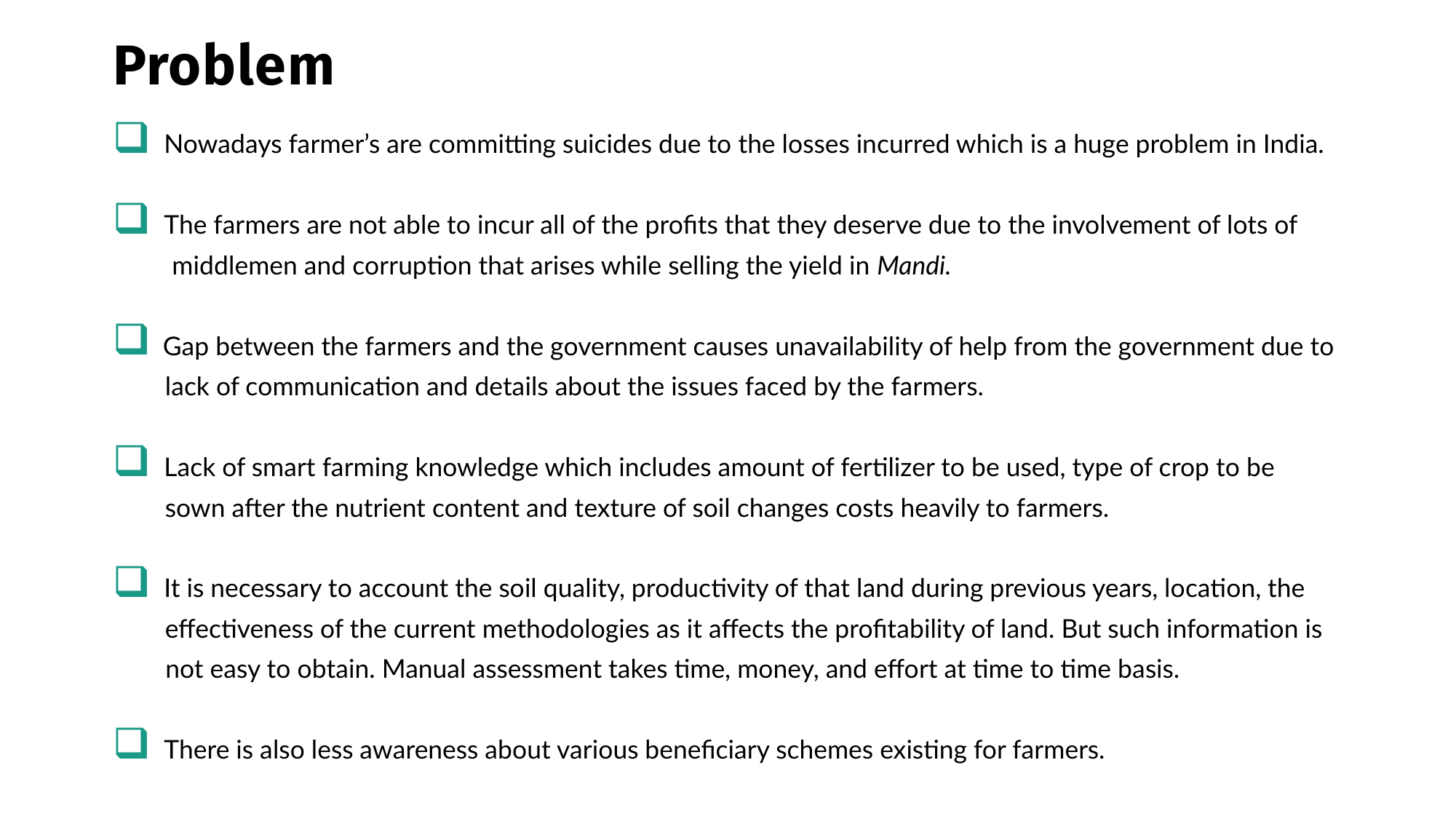

# Problem
  Nowadays farmer’s are committing suicides due to the losses incurred which is a huge problem in India.

  The farmers are not able to incur all of the profits that they deserve due to the involvement of lots of
	    middlemen and corruption that arises while selling the yield in Mandi.

  Gap between the farmers and the government causes unavailability of help from the government due to
        lack of communication and details about the issues faced by the farmers.

  Lack of smart farming knowledge which includes amount of fertilizer to be used, type of crop to be
        sown after the nutrient content and texture of soil changes costs heavily to farmers.

  It is necessary to account the soil quality, productivity of that land during previous years, location, the
        effectiveness of the current methodologies as it affects the profitability of land. But such information is
	   not easy to obtain. Manual assessment takes time, money, and effort at time to time basis.

  There is also less awareness about various beneficiary schemes existing for farmers.